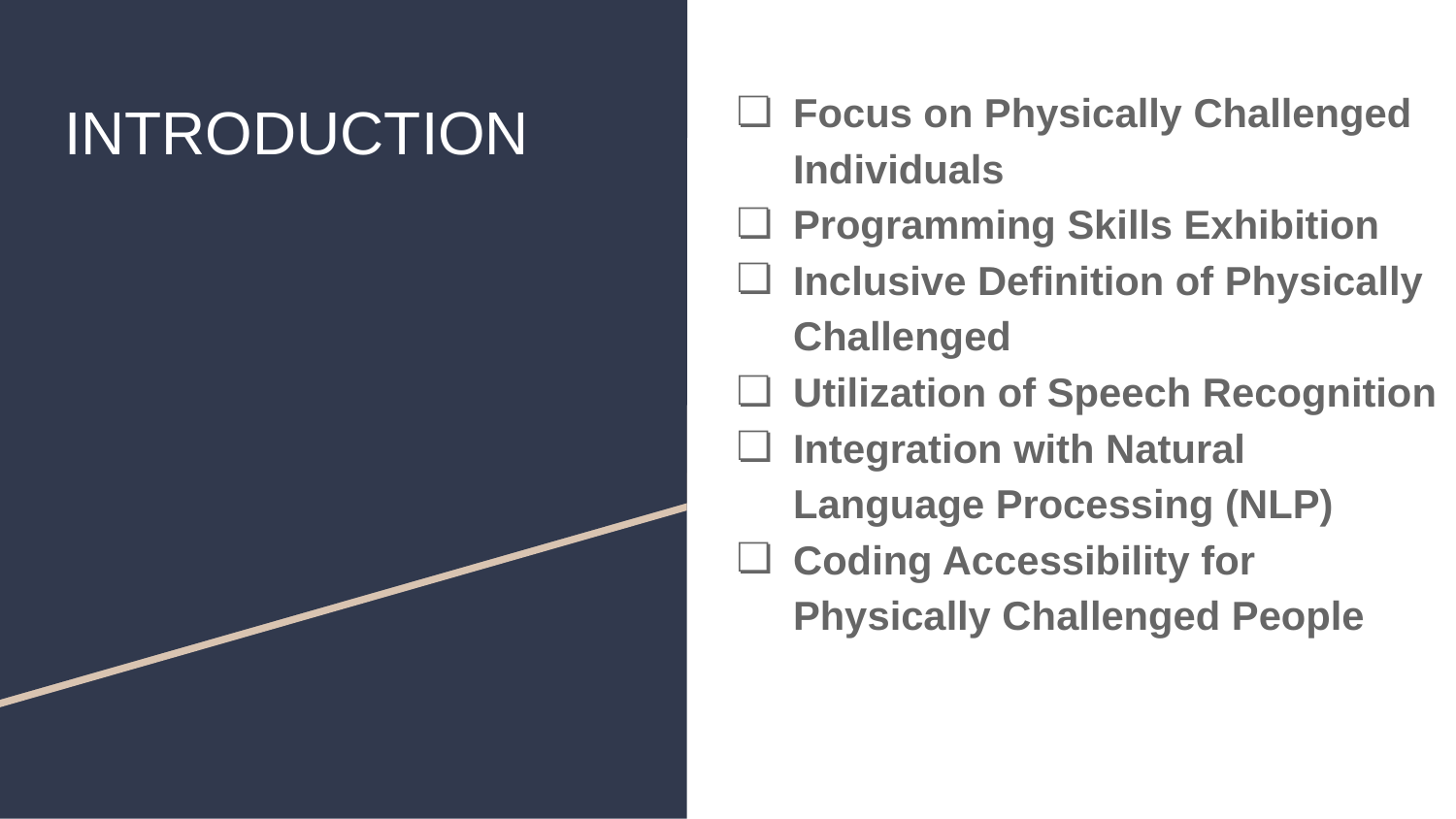

Focus on Physically Challenged Individuals
Programming Skills Exhibition
Inclusive Definition of Physically Challenged
Utilization of Speech Recognition
Integration with Natural Language Processing (NLP)
Coding Accessibility for Physically Challenged People
# INTRODUCTION